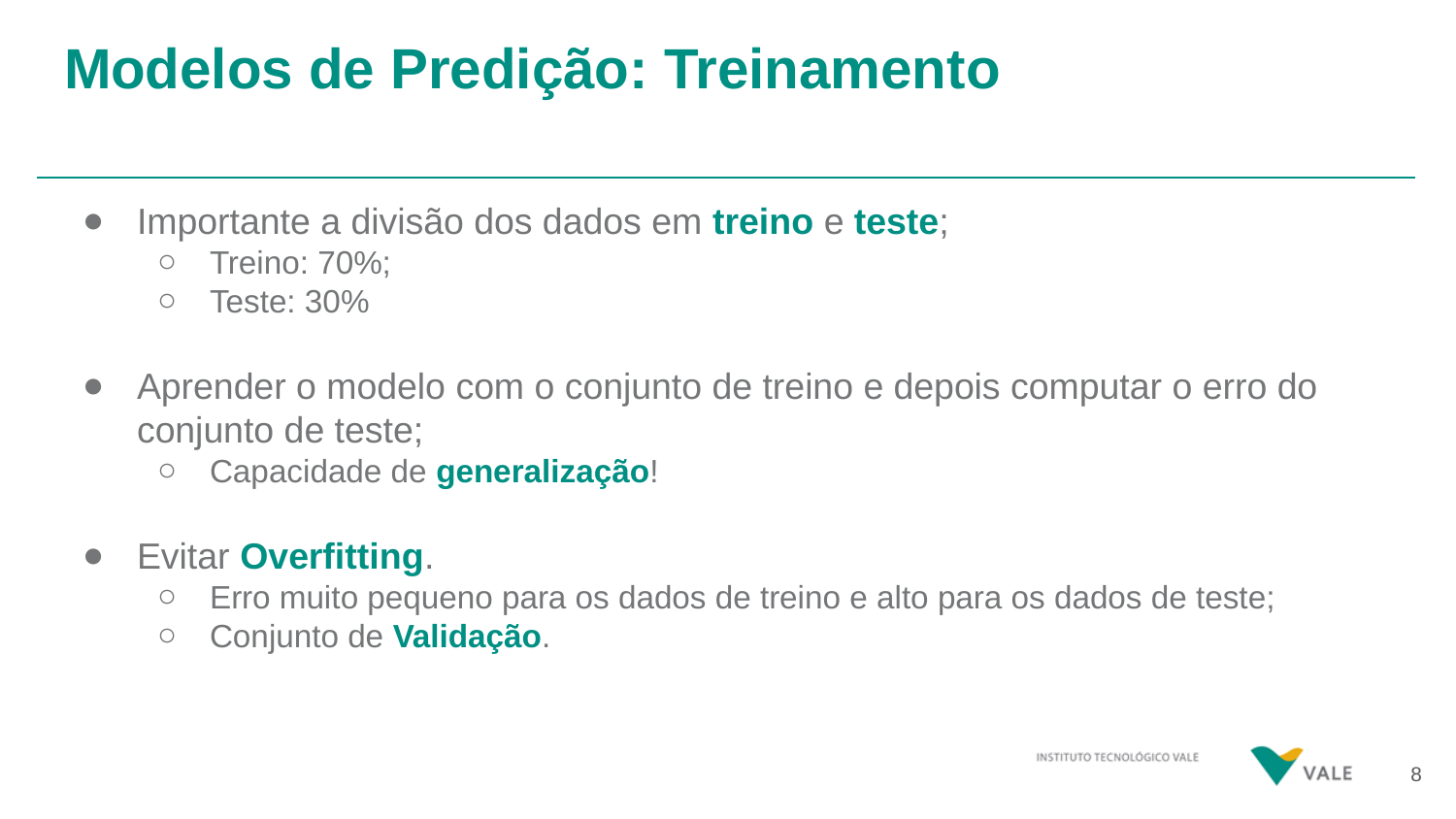

# Modelos de Predição: Treinamento
Importante a divisão dos dados em treino e teste;
Treino: 70%;
Teste: 30%

Aprender o modelo com o conjunto de treino e depois computar o erro do conjunto de teste;
Capacidade de generalização!

Evitar Overfitting.
Erro muito pequeno para os dados de treino e alto para os dados de teste;
Conjunto de Validação.
8